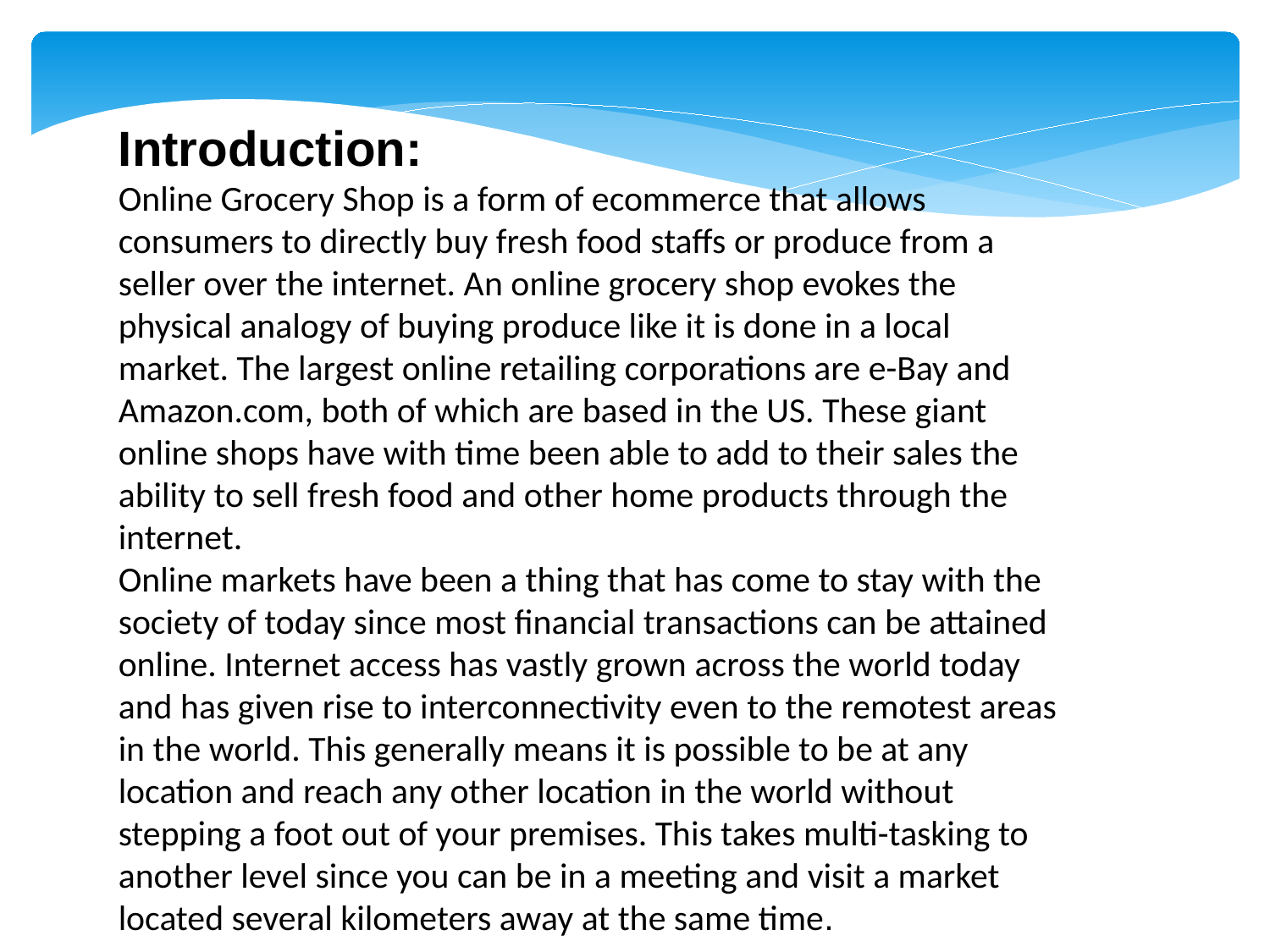

Introduction:
Online Grocery Shop is a form of ecommerce that allows consumers to directly buy fresh food staffs or produce from a seller over the internet. An online grocery shop evokes the physical analogy of buying produce like it is done in a local market. The largest online retailing corporations are e-Bay and Amazon.com, both of which are based in the US. These giant online shops have with time been able to add to their sales the ability to sell fresh food and other home products through the internet.
Online markets have been a thing that has come to stay with the society of today since most financial transactions can be attained online. Internet access has vastly grown across the world today and has given rise to interconnectivity even to the remotest areas in the world. This generally means it is possible to be at any location and reach any other location in the world without stepping a foot out of your premises. This takes multi-tasking to another level since you can be in a meeting and visit a market located several kilometers away at the same time.